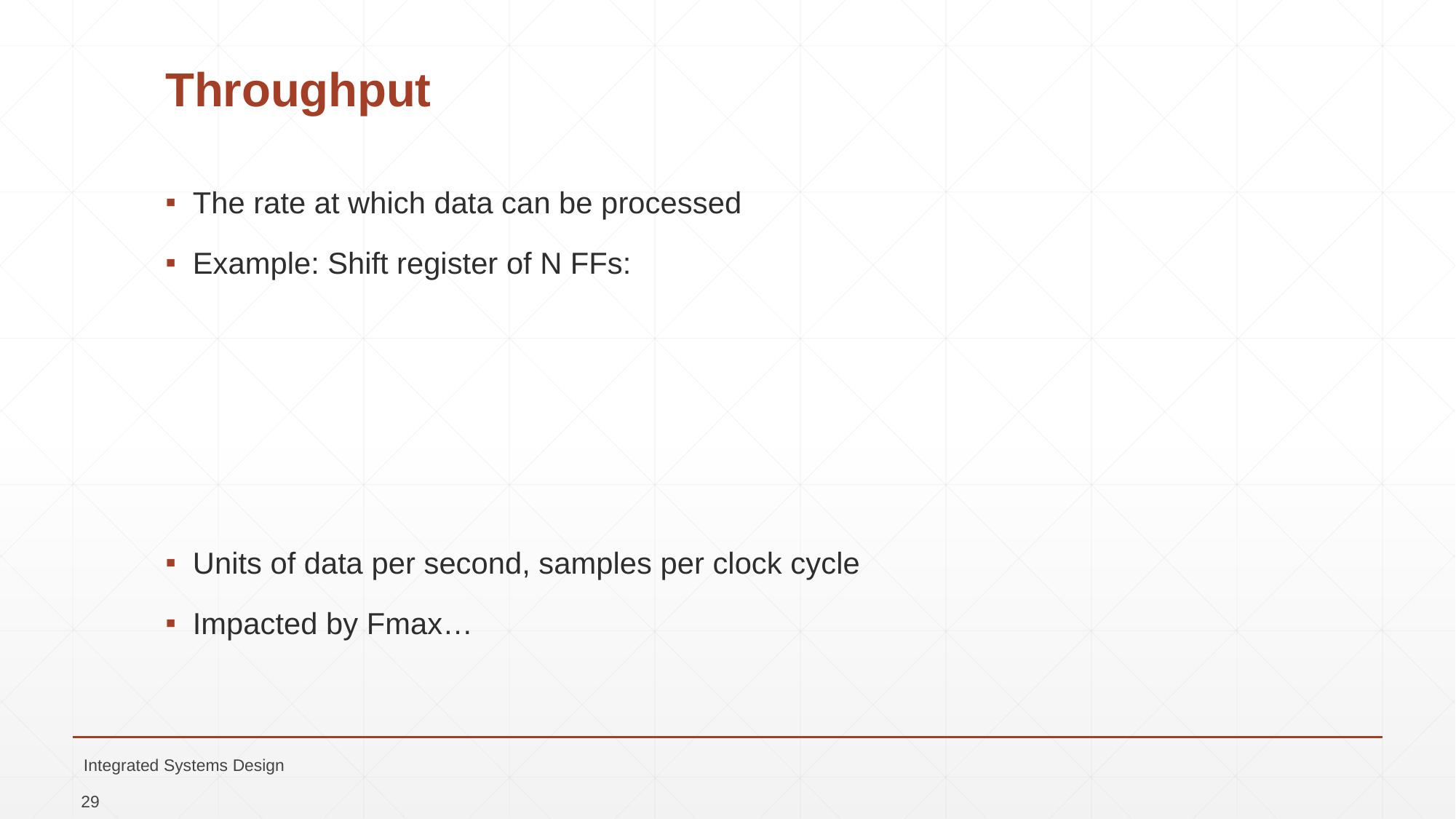

# Throughput
The rate at which data can be processed
Example: Shift register of N FFs:

Units of data per second, samples per clock cycle
Impacted by Fmax…

Integrated Systems Design
29